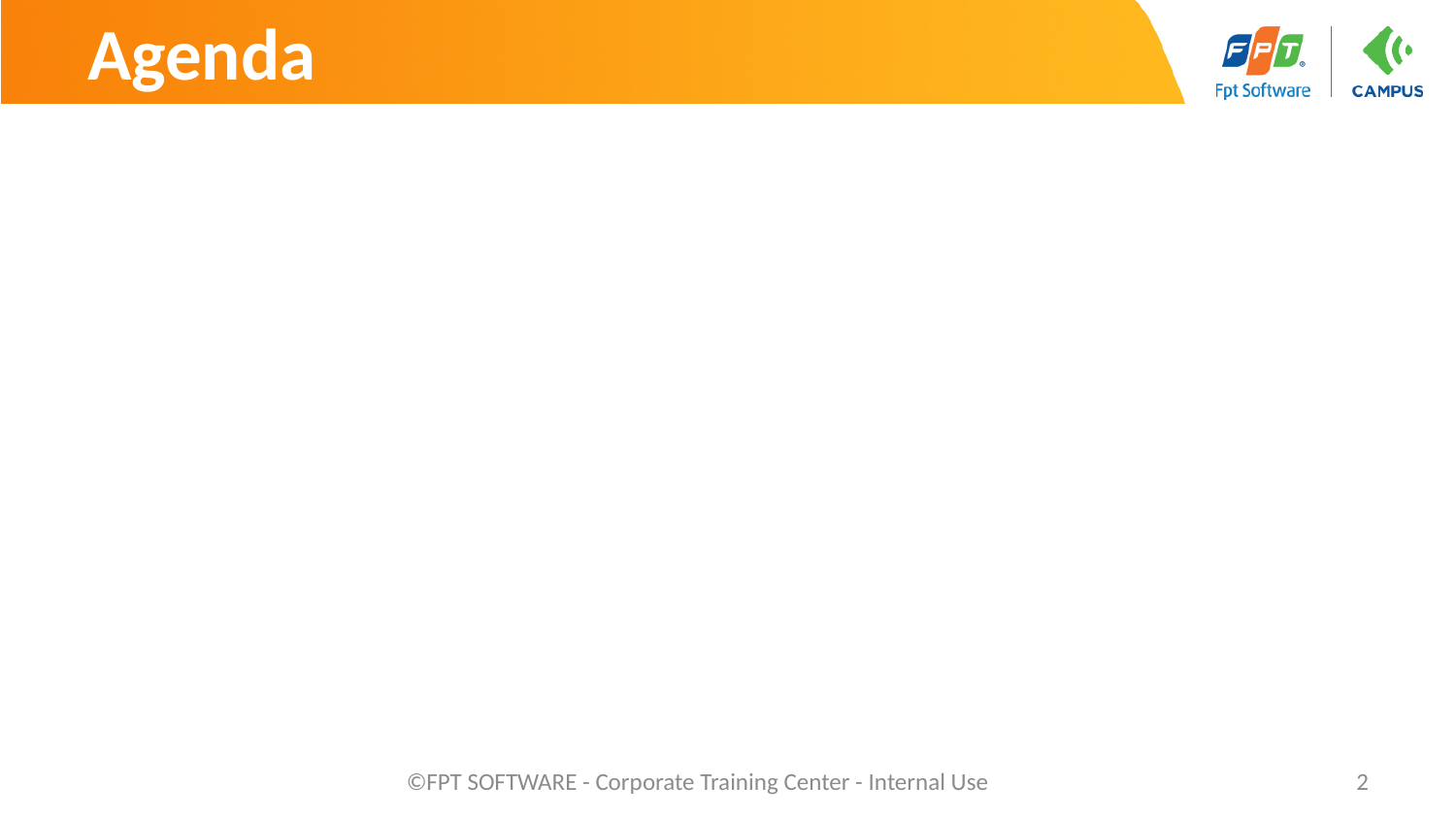

# Agenda

©FPT SOFTWARE - Corporate Training Center - Internal Use
2